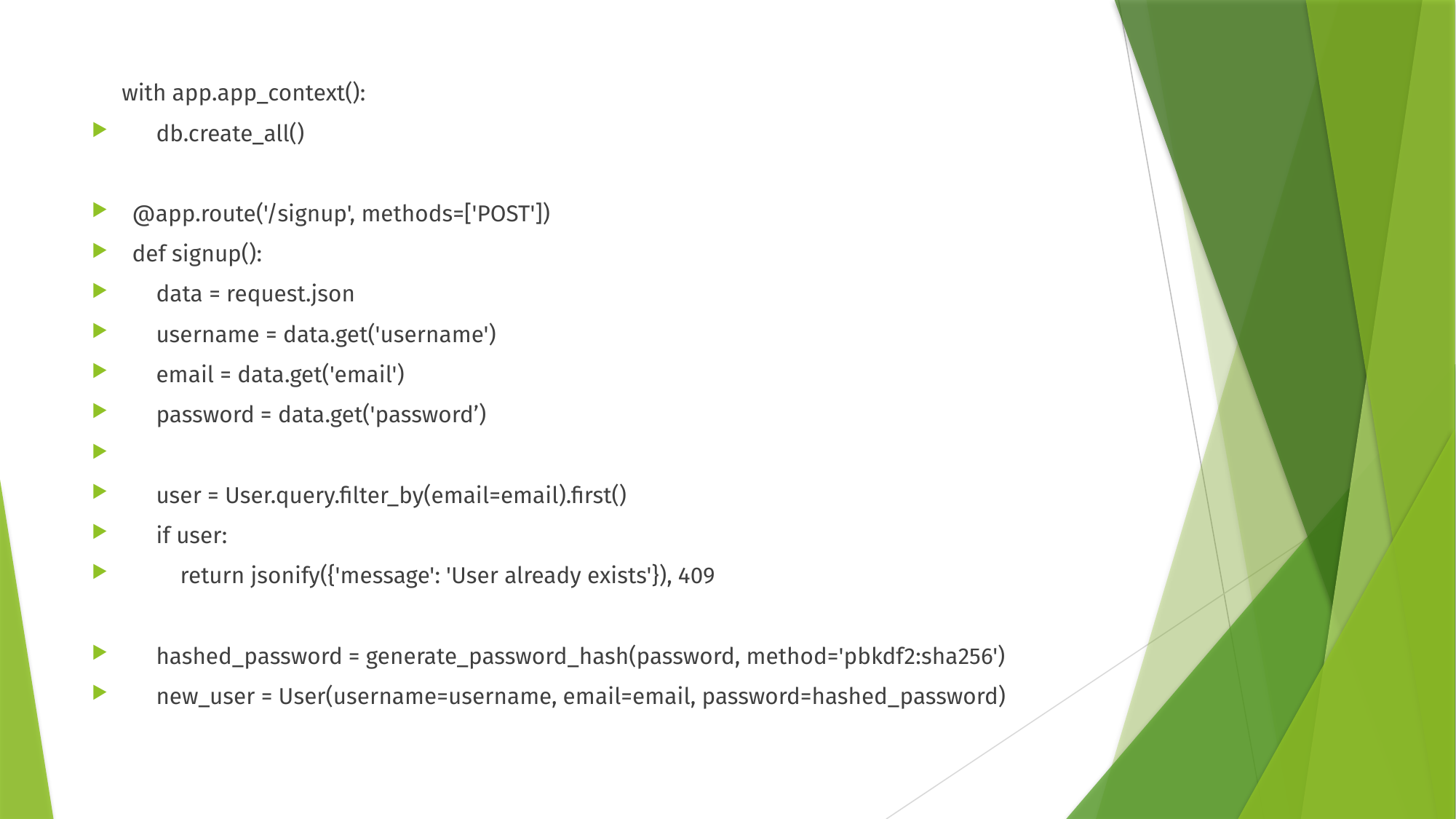

with app.app_context():
    db.create_all()

@app.route('/signup', methods=['POST'])
def signup():
    data = request.json
    username = data.get('username')
    email = data.get('email')
    password = data.get('password’)

    user = User.query.filter_by(email=email).first()
    if user:
        return jsonify({'message': 'User already exists'}), 409

    hashed_password = generate_password_hash(password, method='pbkdf2:sha256')
    new_user = User(username=username, email=email, password=hashed_password)